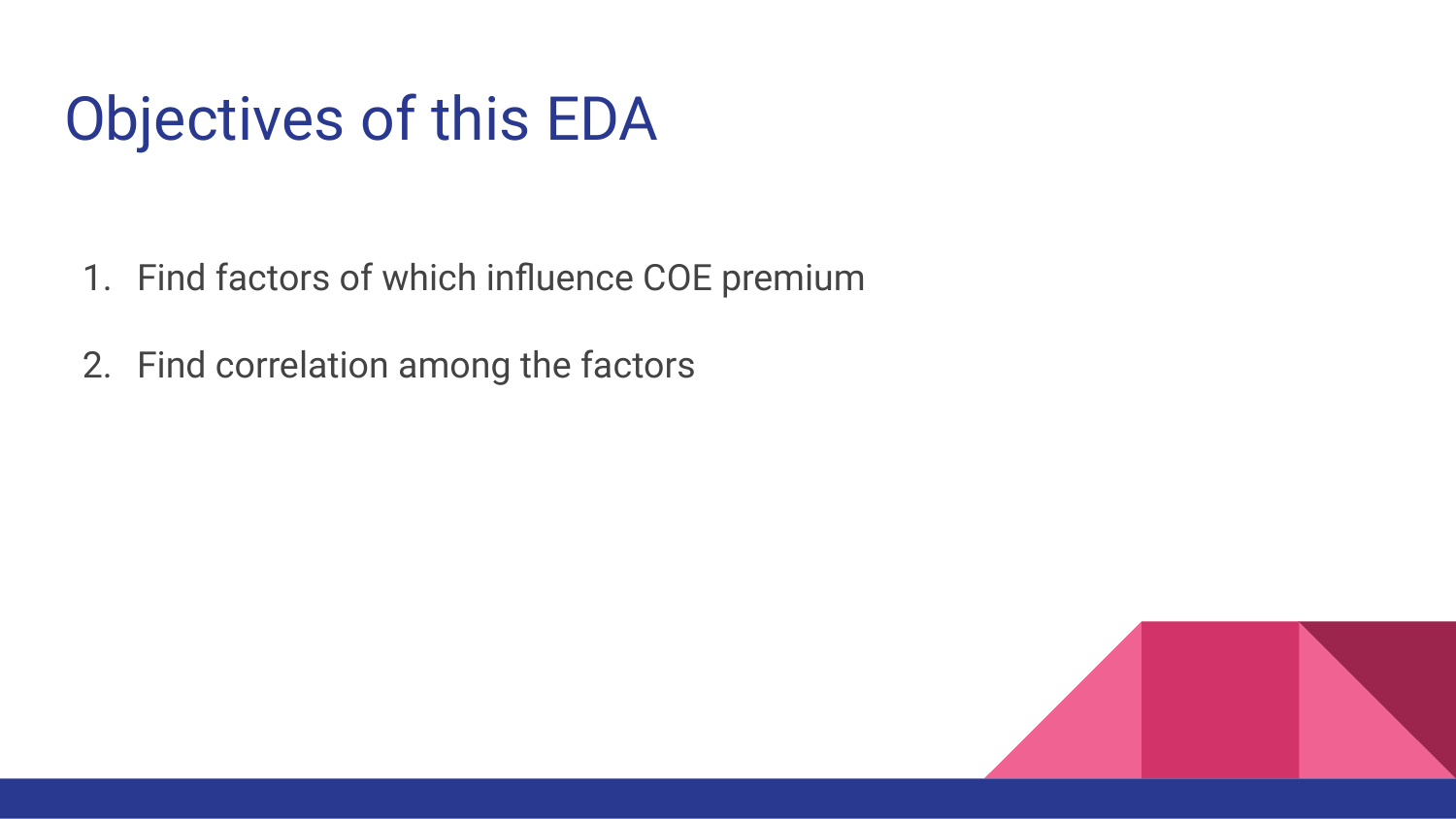

# Objectives of this EDA
Find factors of which influence COE premium
Find correlation among the factors